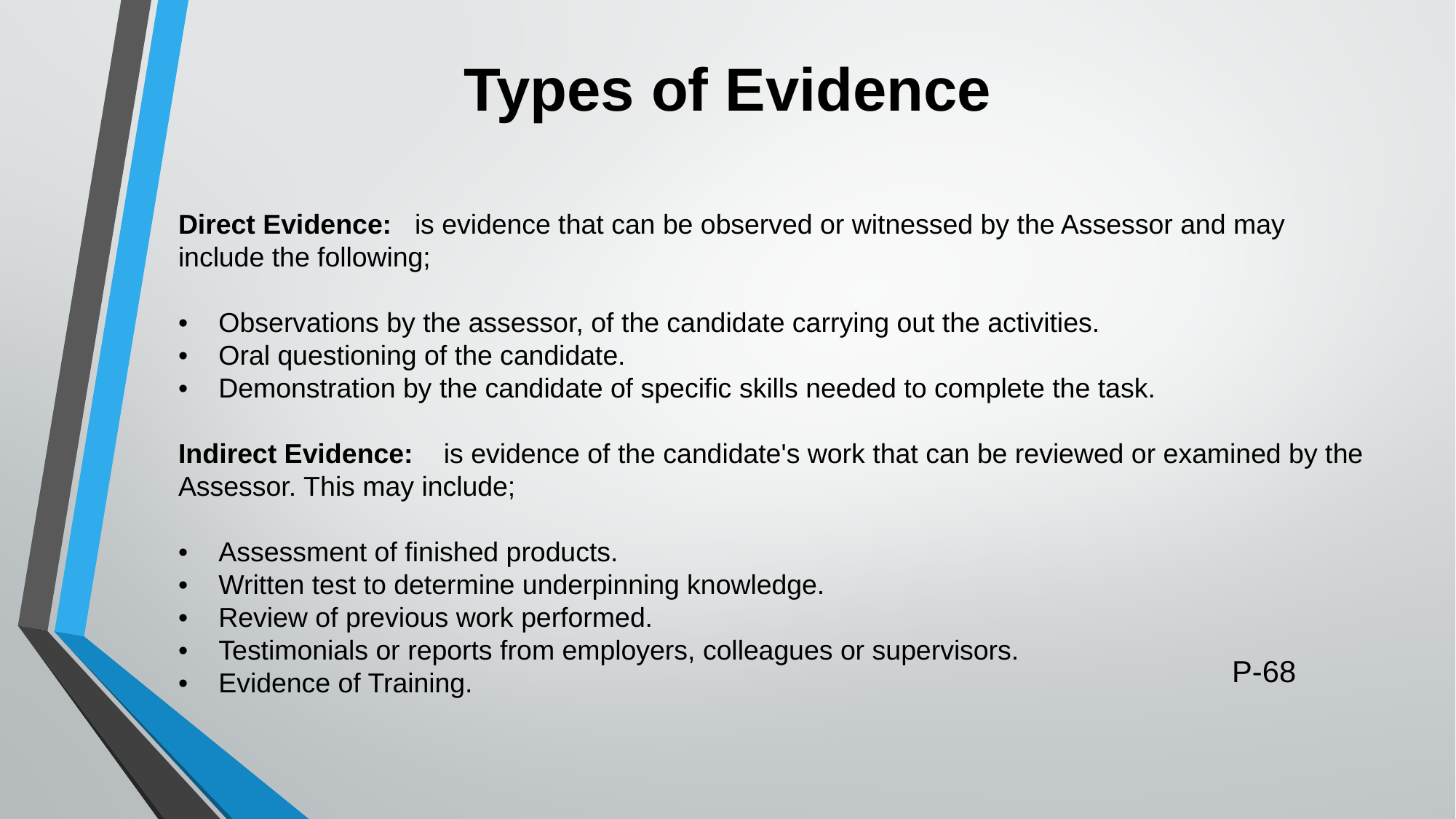

# Types of Evidence

Direct Evidence:   is evidence that can be observed or witnessed by the Assessor and may include the following;

•    Observations by the assessor, of the candidate carrying out the activities.
•    Oral questioning of the candidate.
•    Demonstration by the candidate of specific skills needed to complete the task.

Indirect Evidence:    is evidence of the candidate's work that can be reviewed or examined by the Assessor. This may include;

•    Assessment of finished products.
•    Written test to determine underpinning knowledge.
•    Review of previous work performed.
•    Testimonials or reports from employers, colleagues or supervisors.
•    Evidence of Training.

P-68